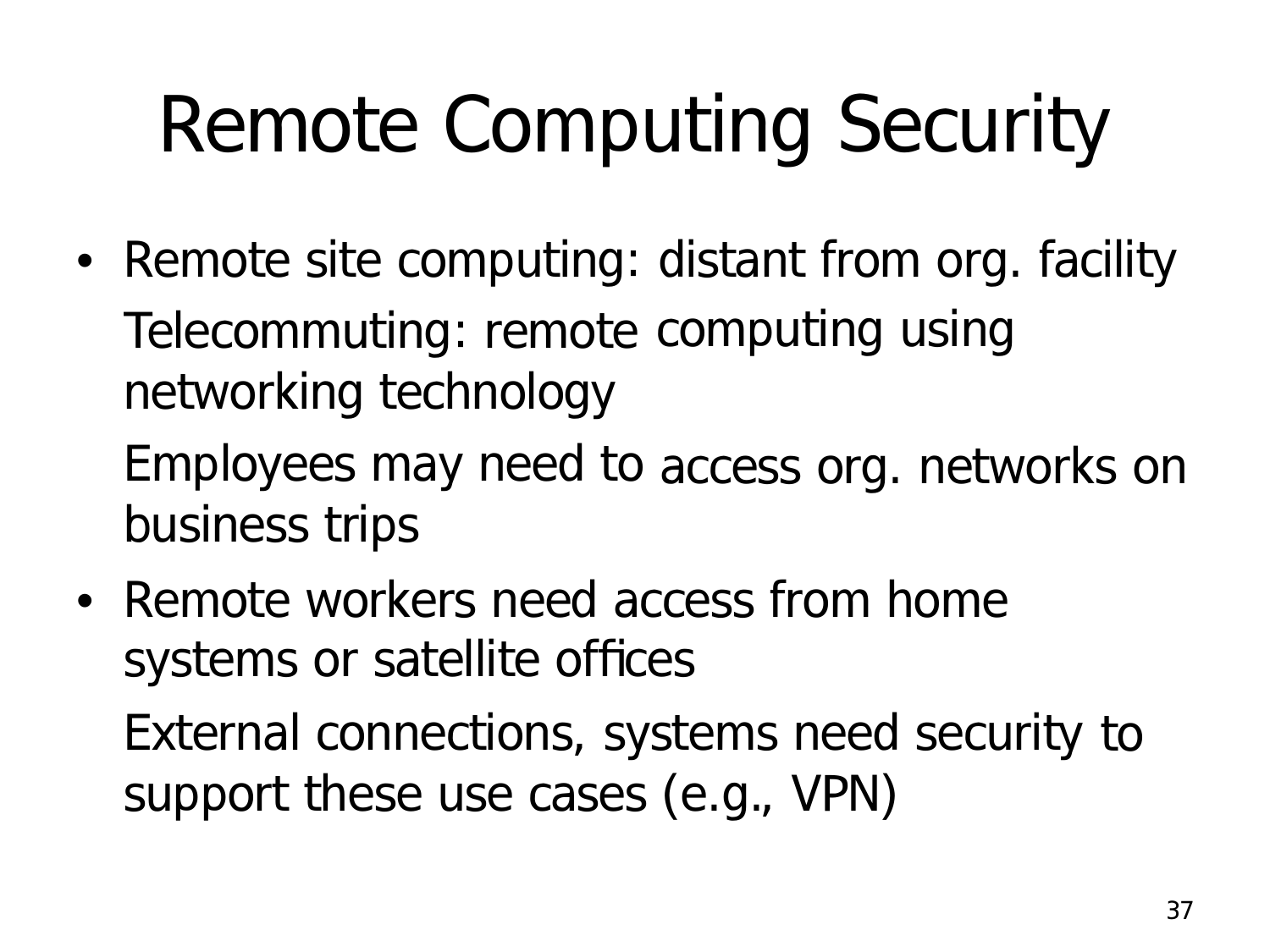

Remote
Computing
Security
•  Remote site computing:
	Telecommuting: remote networking technology
	Employees may need to business trips
distant from org. facility
computing using
access org. networks
on
•  Remote workers need access from home
systems or satellite offices
	External connections, systems need security support these use cases (e.g., VPN)
to
37